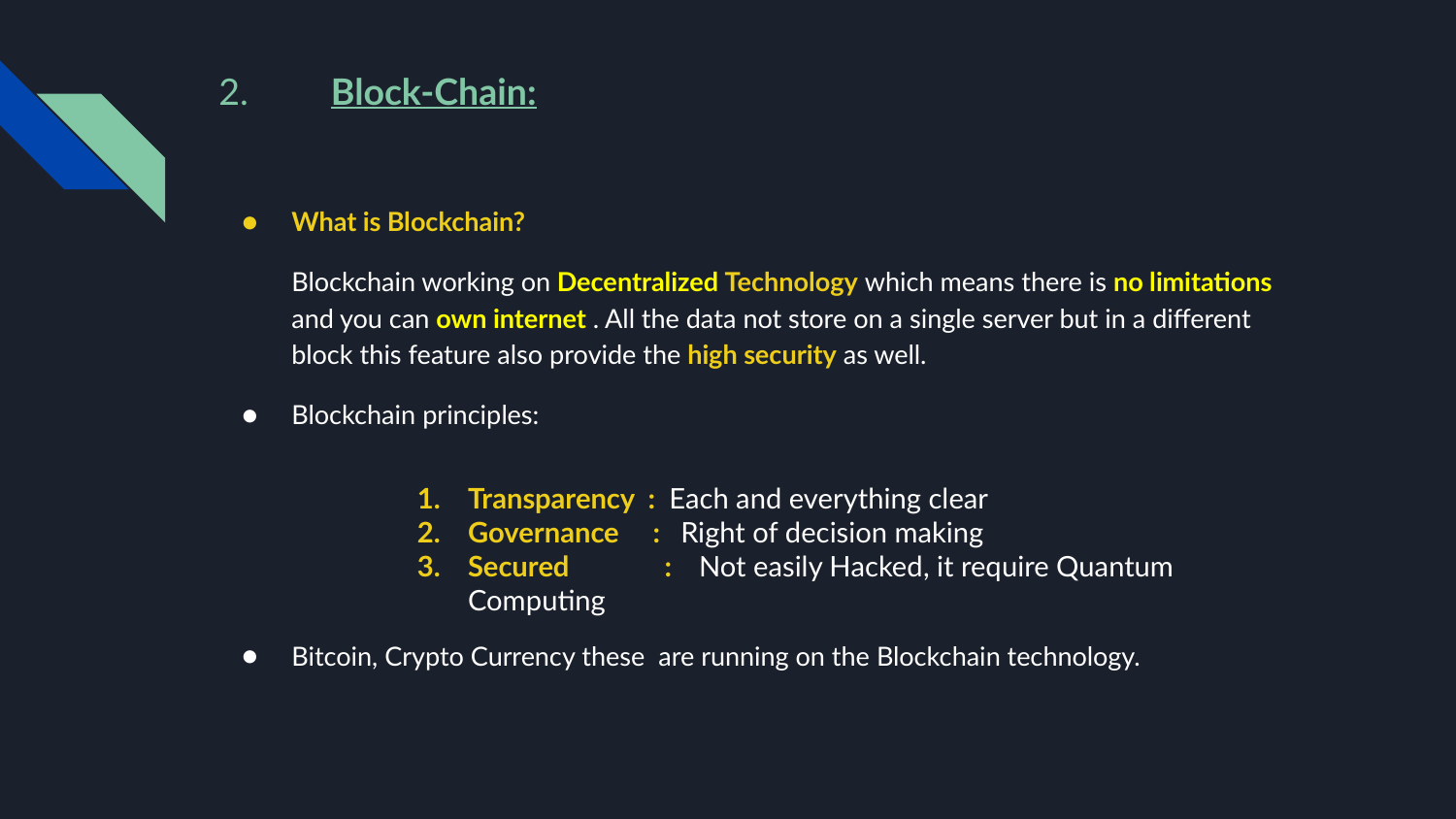

# 2.         Block-Chain:

What is Blockchain?
Blockchain working on Decentralized Technology which means there is no limitations and you can own internet . All the data not store on a single server but in a different block this feature also provide the high security as well.
Blockchain principles:

Bitcoin, Crypto Currency these  are running on the Blockchain technology.

Transparency  :  Each and everything clear
Governance     :   Right of decision making
Secured              :    Not easily Hacked, it require Quantum Computing